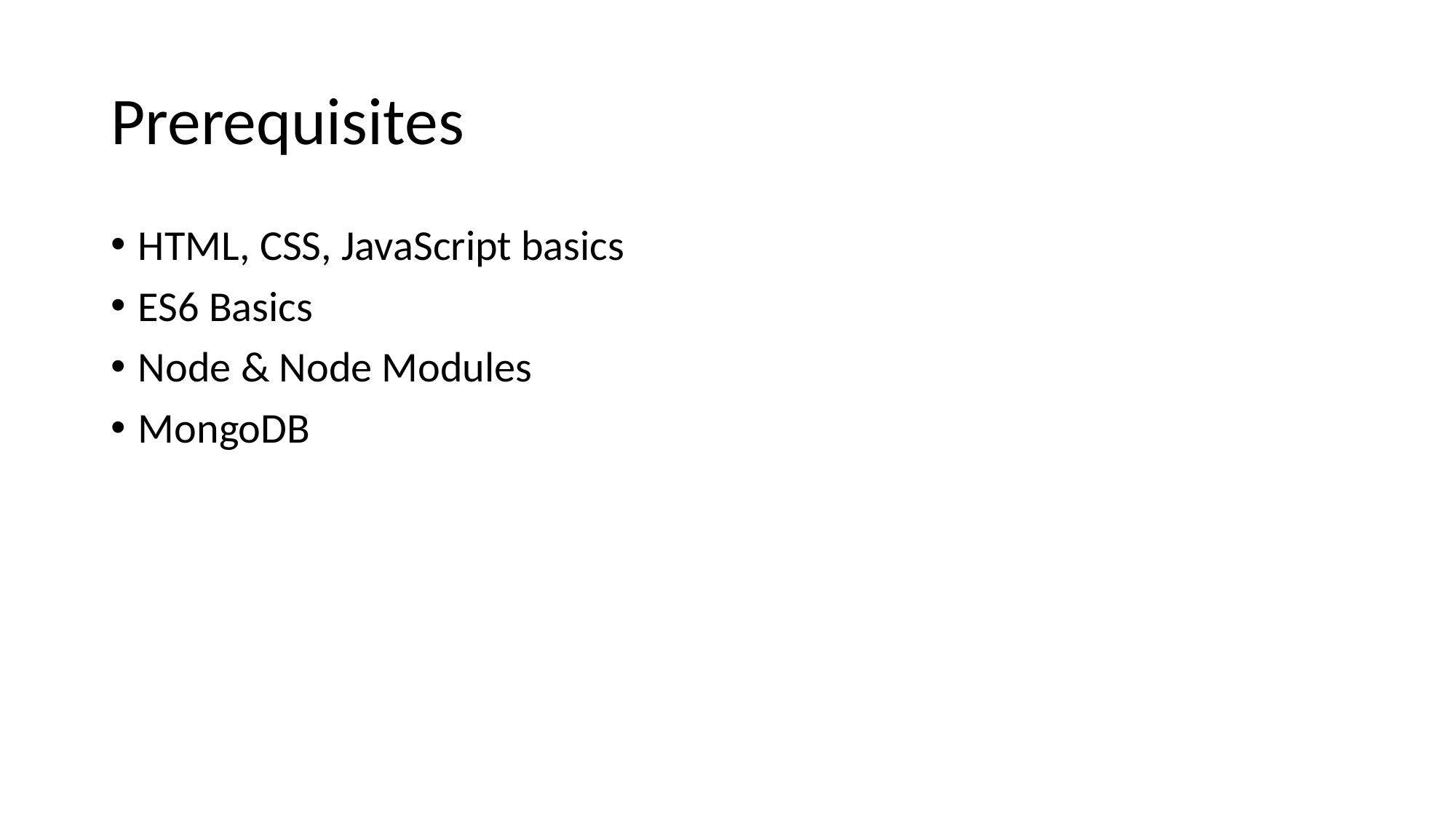

# Prerequisites
HTML, CSS, JavaScript basics
ES6 Basics
Node & Node Modules
MongoDB